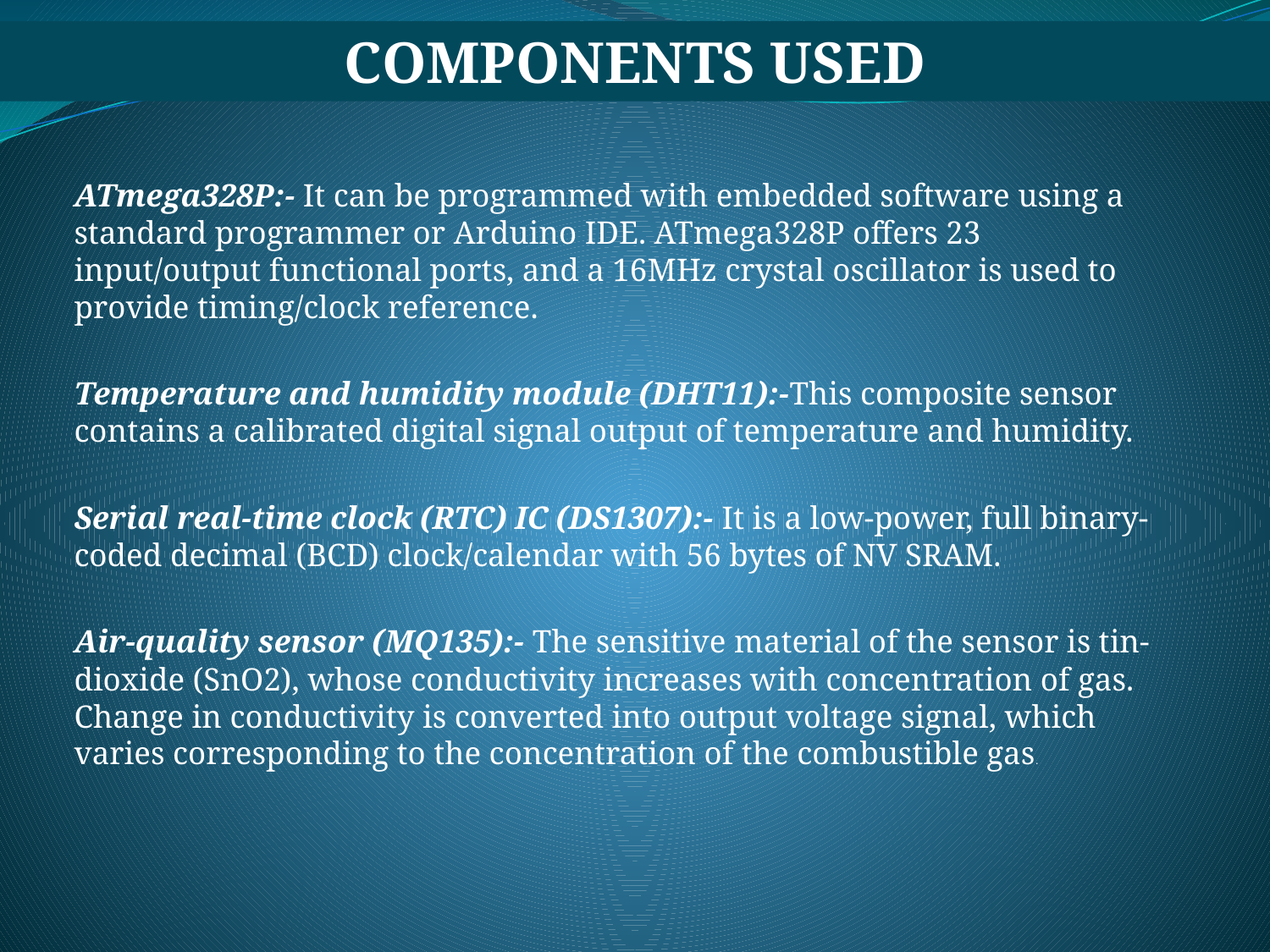

COMPONENTS USED
ATmega328P:- It can be programmed with embedded software using a standard programmer or Arduino IDE. ATmega328P offers 23 input/output functional ports, and a 16MHz crystal oscillator is used to provide timing/clock reference.

Temperature and humidity module (DHT11):-This composite sensor contains a calibrated digital signal output of temperature and humidity.

Serial real-time clock (RTC) IC (DS1307):- It is a low-power, full binary-coded decimal (BCD) clock/calendar with 56 bytes of NV SRAM.

Air-quality sensor (MQ135):- The sensitive material of the sensor is tin-dioxide (SnO2), whose conductivity increases with concentration of gas. Change in conductivity is converted into output voltage signal, which varies corresponding to the concentration of the combustible gas.